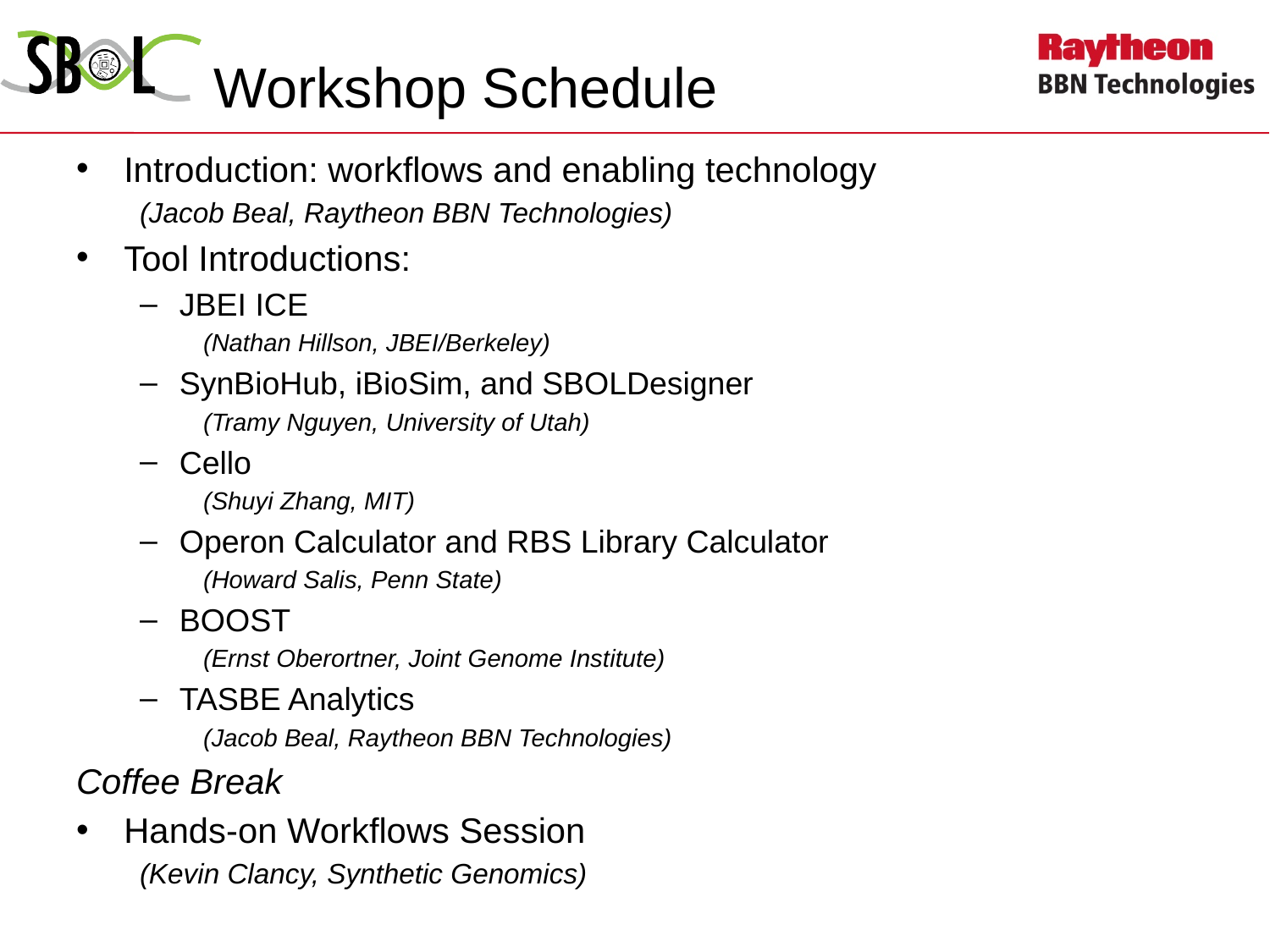

# Workshop Schedule
Introduction: workflows and enabling technology
(Jacob Beal, Raytheon BBN Technologies)
Tool Introductions:
JBEI ICE
(Nathan Hillson, JBEI/Berkeley)
SynBioHub, iBioSim, and SBOLDesigner
(Tramy Nguyen, University of Utah)
Cello
(Shuyi Zhang, MIT)
Operon Calculator and RBS Library Calculator
(Howard Salis, Penn State)
BOOST
(Ernst Oberortner, Joint Genome Institute)
TASBE Analytics
(Jacob Beal, Raytheon BBN Technologies)
Coffee Break
Hands-on Workflows Session
(Kevin Clancy, Synthetic Genomics)